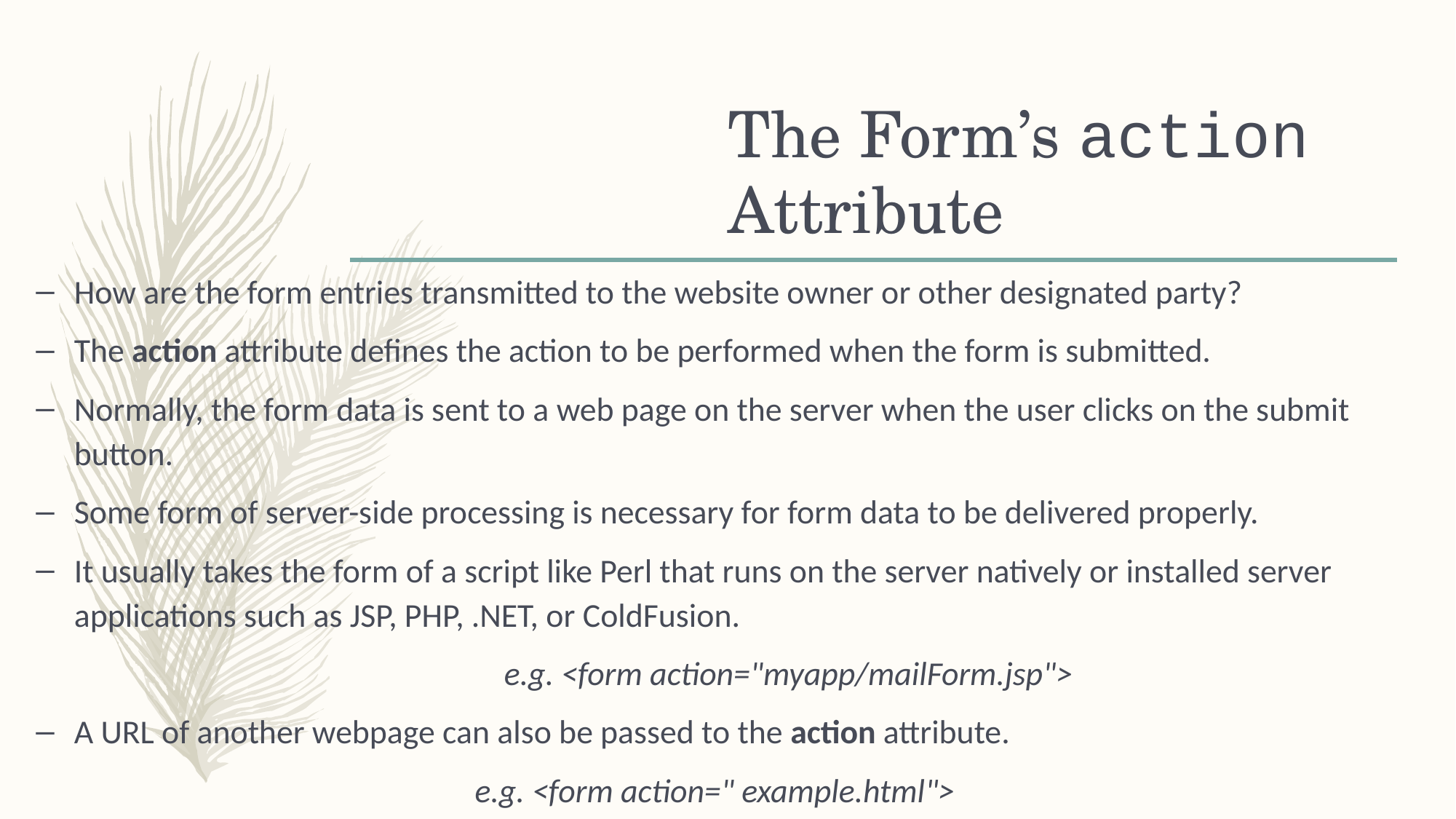

# The Form’s action Attribute
How are the form entries transmitted to the website owner or other designated party?
The action attribute defines the action to be performed when the form is submitted.
Normally, the form data is sent to a web page on the server when the user clicks on the submit button.
Some form of server-side processing is necessary for form data to be delivered properly.
It usually takes the form of a script like Perl that runs on the server natively or installed server applications such as JSP, PHP, .NET, or ColdFusion.
	e.g. <form action="myapp/mailForm.jsp">
A URL of another webpage can also be passed to the action attribute.
e.g. <form action=" example.html">